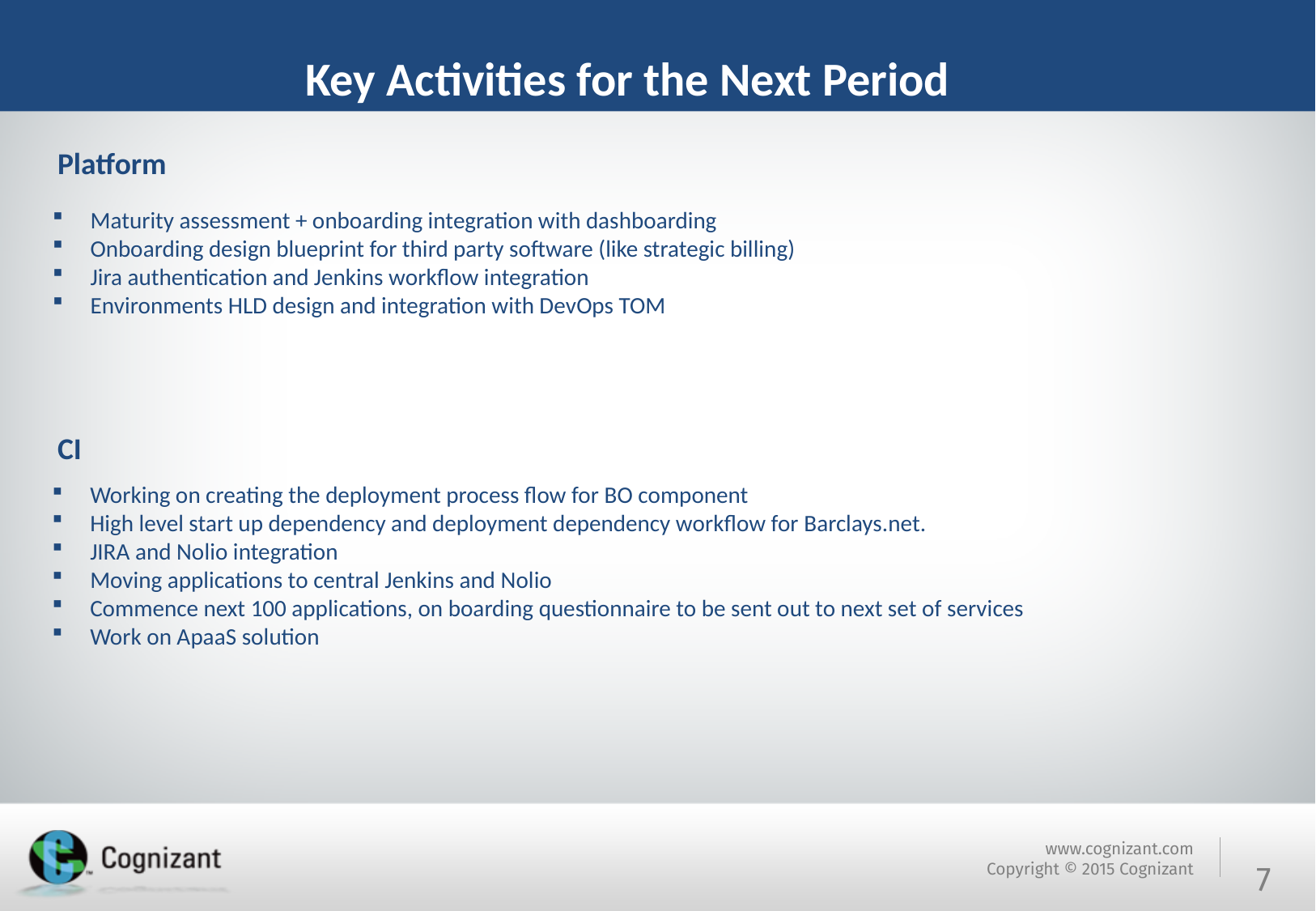

# Key Activities for the Next Period
Platform
Maturity assessment + onboarding integration with dashboarding
Onboarding design blueprint for third party software (like strategic billing)
Jira authentication and Jenkins workflow integration
Environments HLD design and integration with DevOps TOM

CI
Working on creating the deployment process flow for BO component
High level start up dependency and deployment dependency workflow for Barclays.net.
JIRA and Nolio integration
Moving applications to central Jenkins and Nolio
Commence next 100 applications, on boarding questionnaire to be sent out to next set of services
Work on ApaaS solution